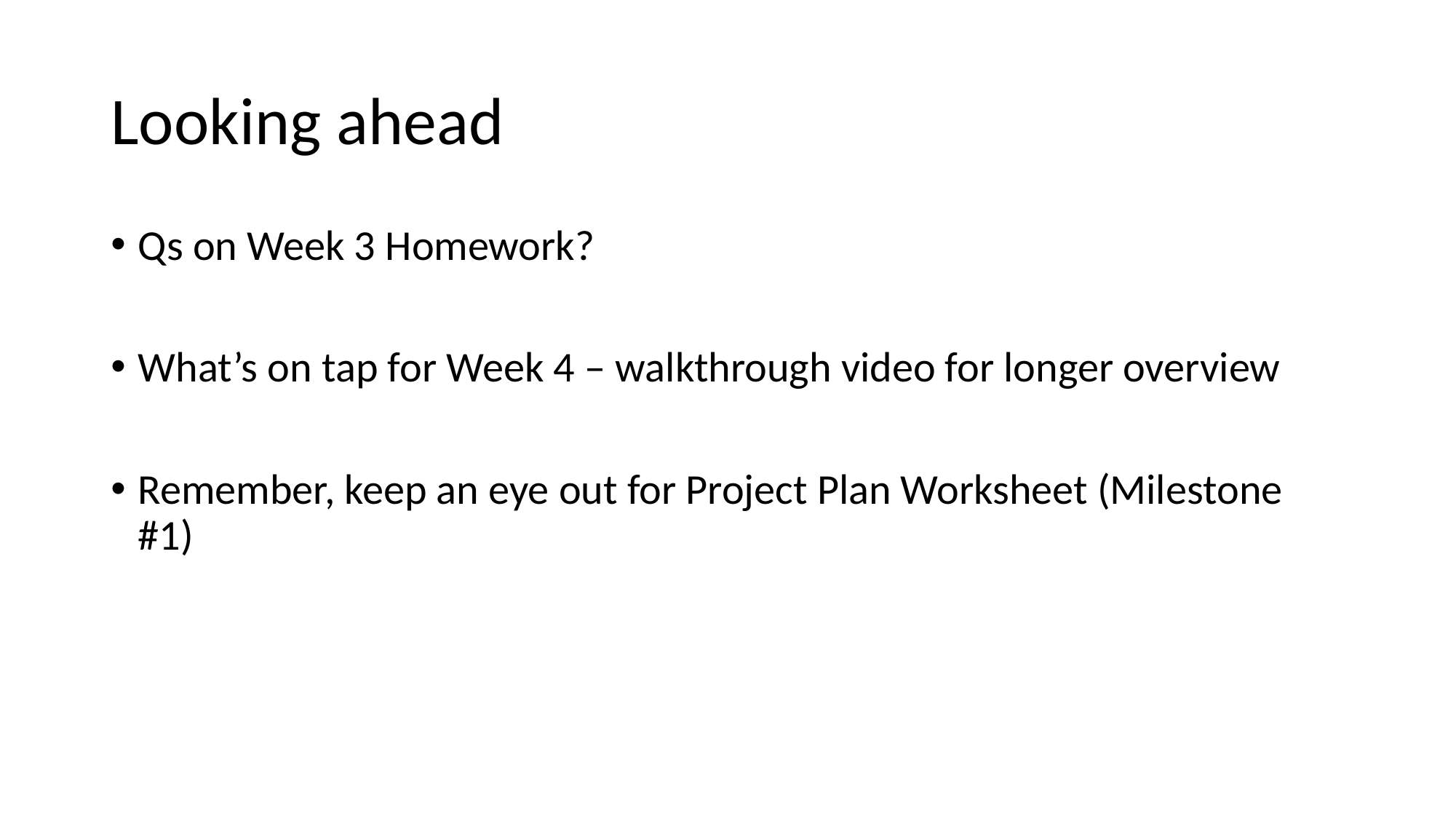

# Looking ahead
Qs on Week 3 Homework?

What’s on tap for Week 4 – walkthrough video for longer overview

Remember, keep an eye out for Project Plan Worksheet (Milestone #1)